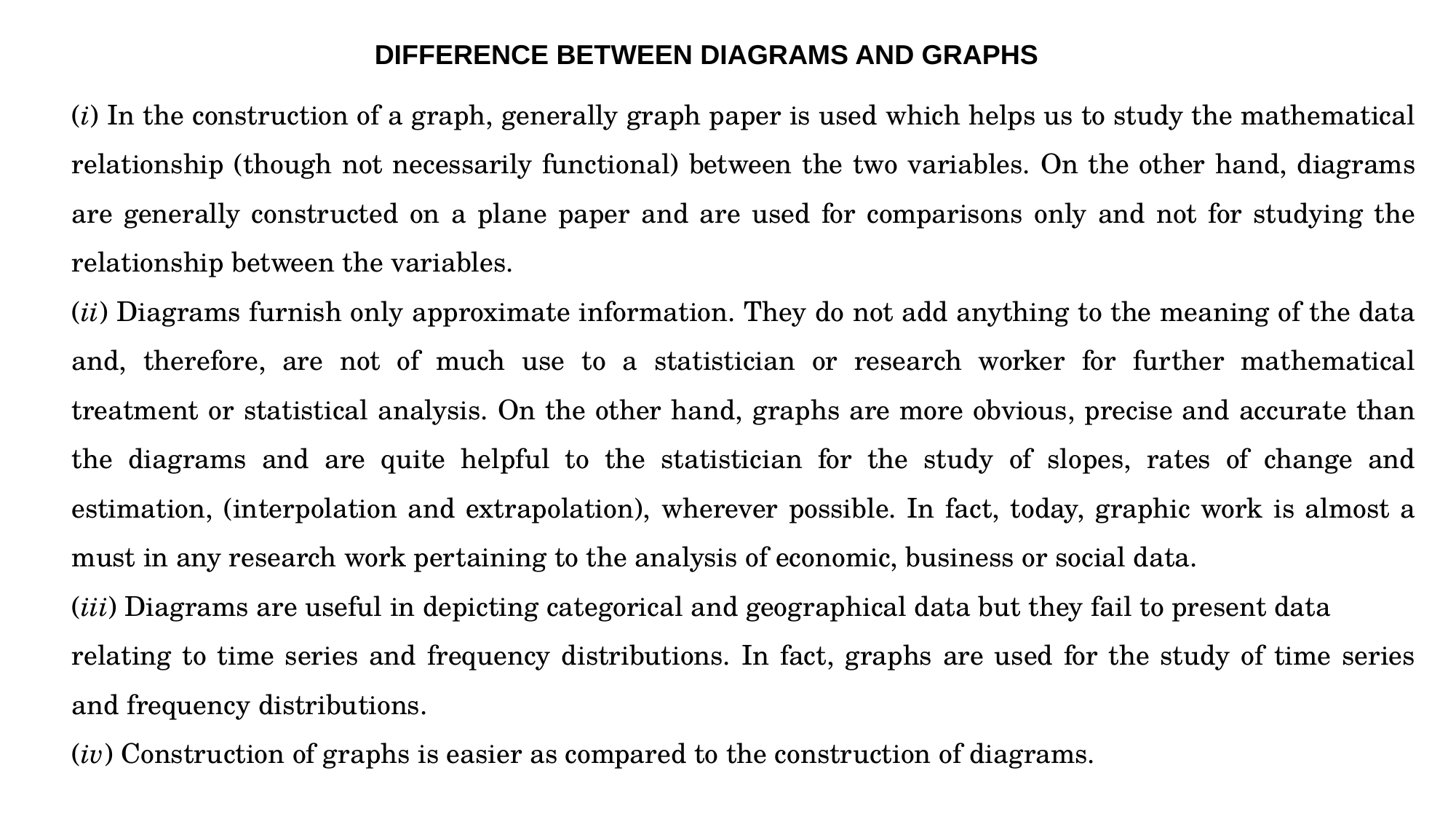

DIFFERENCE BETWEEN DIAGRAMS AND GRAPHS
(i) In the construction of a graph, generally graph paper is used which helps us to study the mathematical relationship (though not necessarily functional) between the two variables. On the other hand, diagrams are generally constructed on a plane paper and are used for comparisons only and not for studying the relationship between the variables.
(ii) Diagrams furnish only approximate information. They do not add anything to the meaning of the data and, therefore, are not of much use to a statistician or research worker for further mathematical treatment or statistical analysis. On the other hand, graphs are more obvious, precise and accurate than the diagrams and are quite helpful to the statistician for the study of slopes, rates of change and estimation, (interpolation and extrapolation), wherever possible. In fact, today, graphic work is almost a must in any research work pertaining to the analysis of economic, business or social data.
(iii) Diagrams are useful in depicting categorical and geographical data but they fail to present data
relating to time series and frequency distributions. In fact, graphs are used for the study of time series and frequency distributions.
(iv) Construction of graphs is easier as compared to the construction of diagrams.